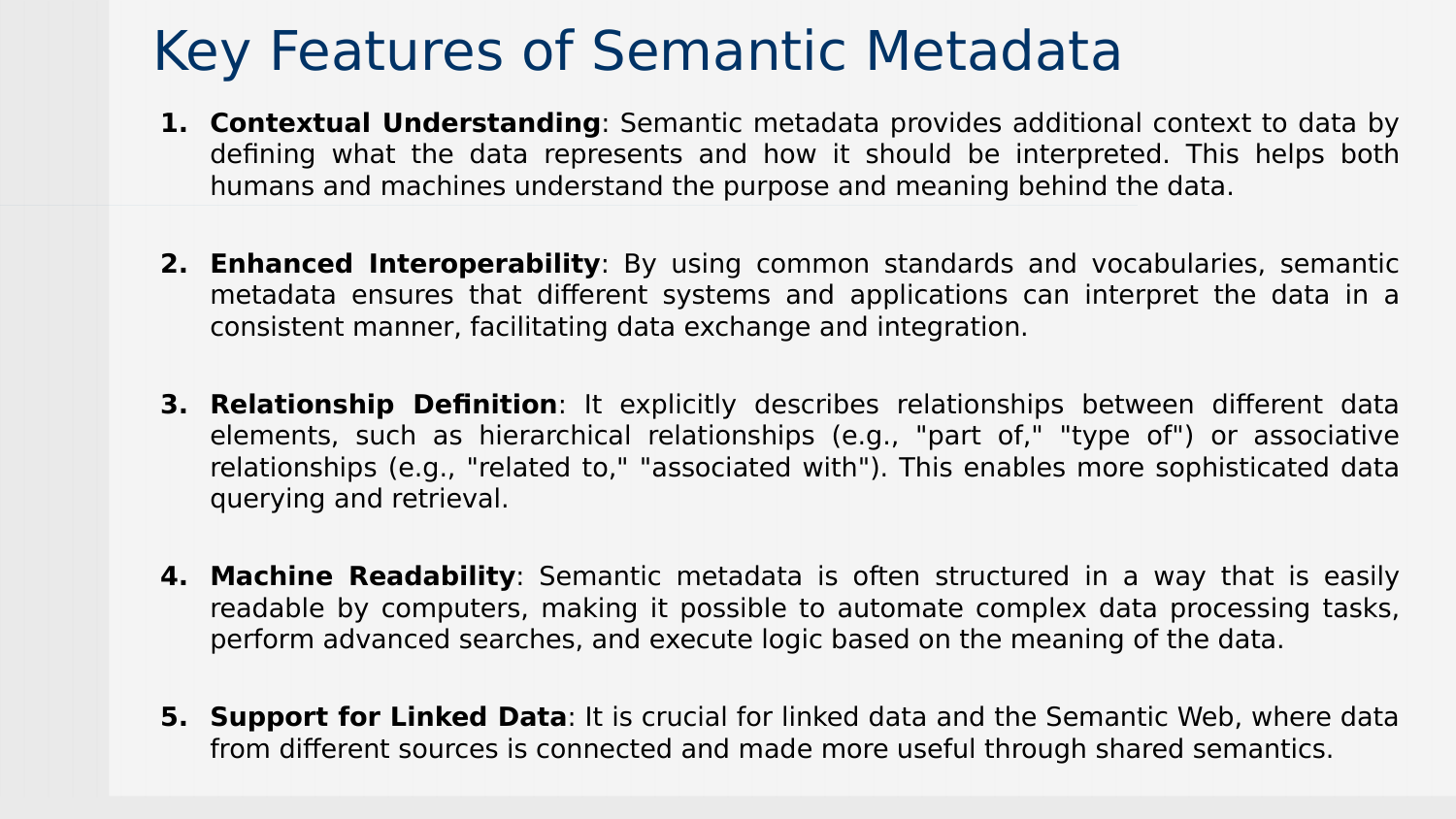

# Key Features of Semantic Metadata
Contextual Understanding: Semantic metadata provides additional context to data by defining what the data represents and how it should be interpreted. This helps both humans and machines understand the purpose and meaning behind the data.

Enhanced Interoperability: By using common standards and vocabularies, semantic metadata ensures that different systems and applications can interpret the data in a consistent manner, facilitating data exchange and integration.

Relationship Definition: It explicitly describes relationships between different data elements, such as hierarchical relationships (e.g., "part of," "type of") or associative relationships (e.g., "related to," "associated with"). This enables more sophisticated data querying and retrieval.

Machine Readability: Semantic metadata is often structured in a way that is easily readable by computers, making it possible to automate complex data processing tasks, perform advanced searches, and execute logic based on the meaning of the data.

Support for Linked Data: It is crucial for linked data and the Semantic Web, where data from different sources is connected and made more useful through shared semantics.